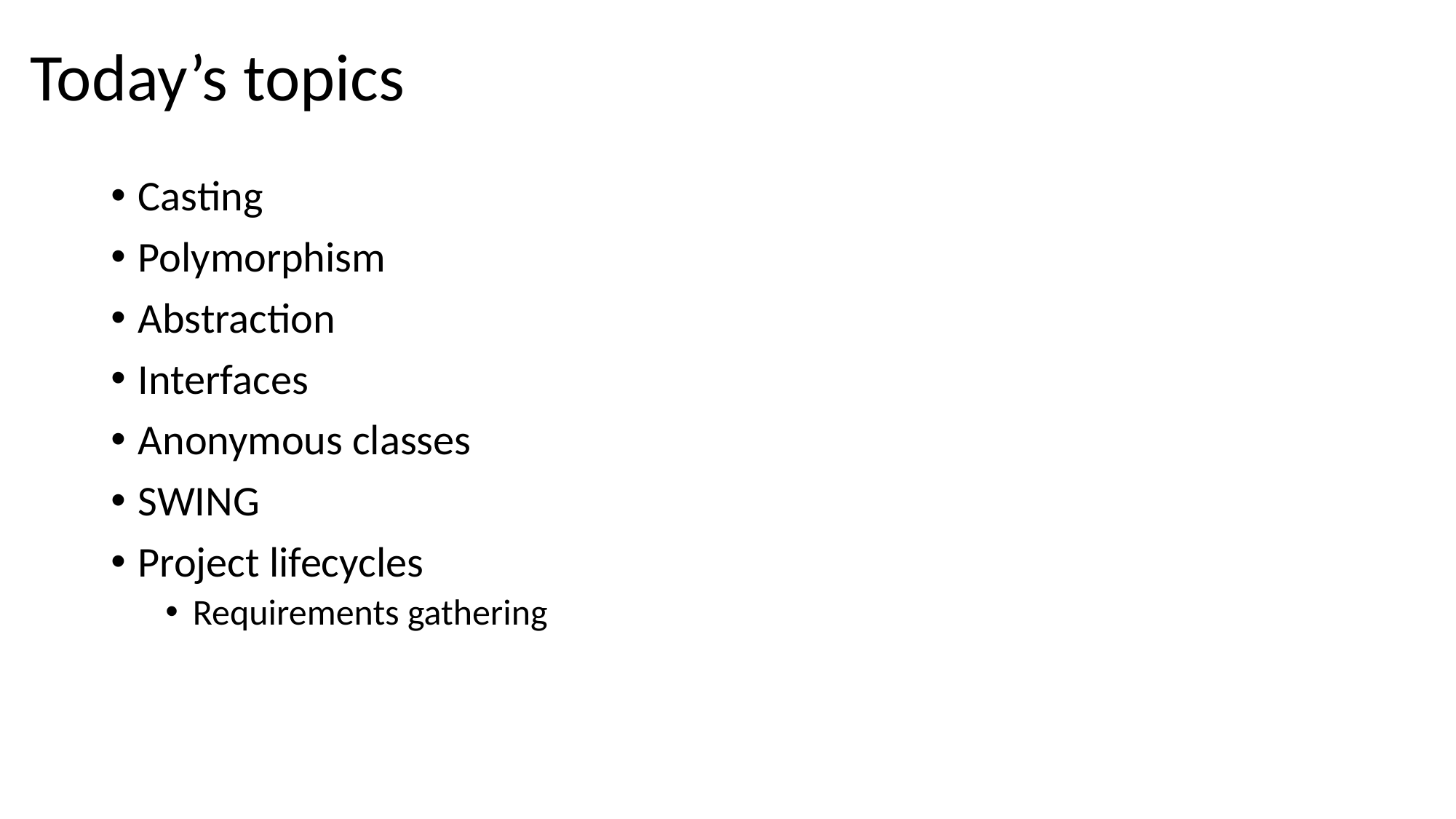

Today’s topics
Casting
Polymorphism
Abstraction
Interfaces
Anonymous classes
SWING
Project lifecycles
Requirements gathering